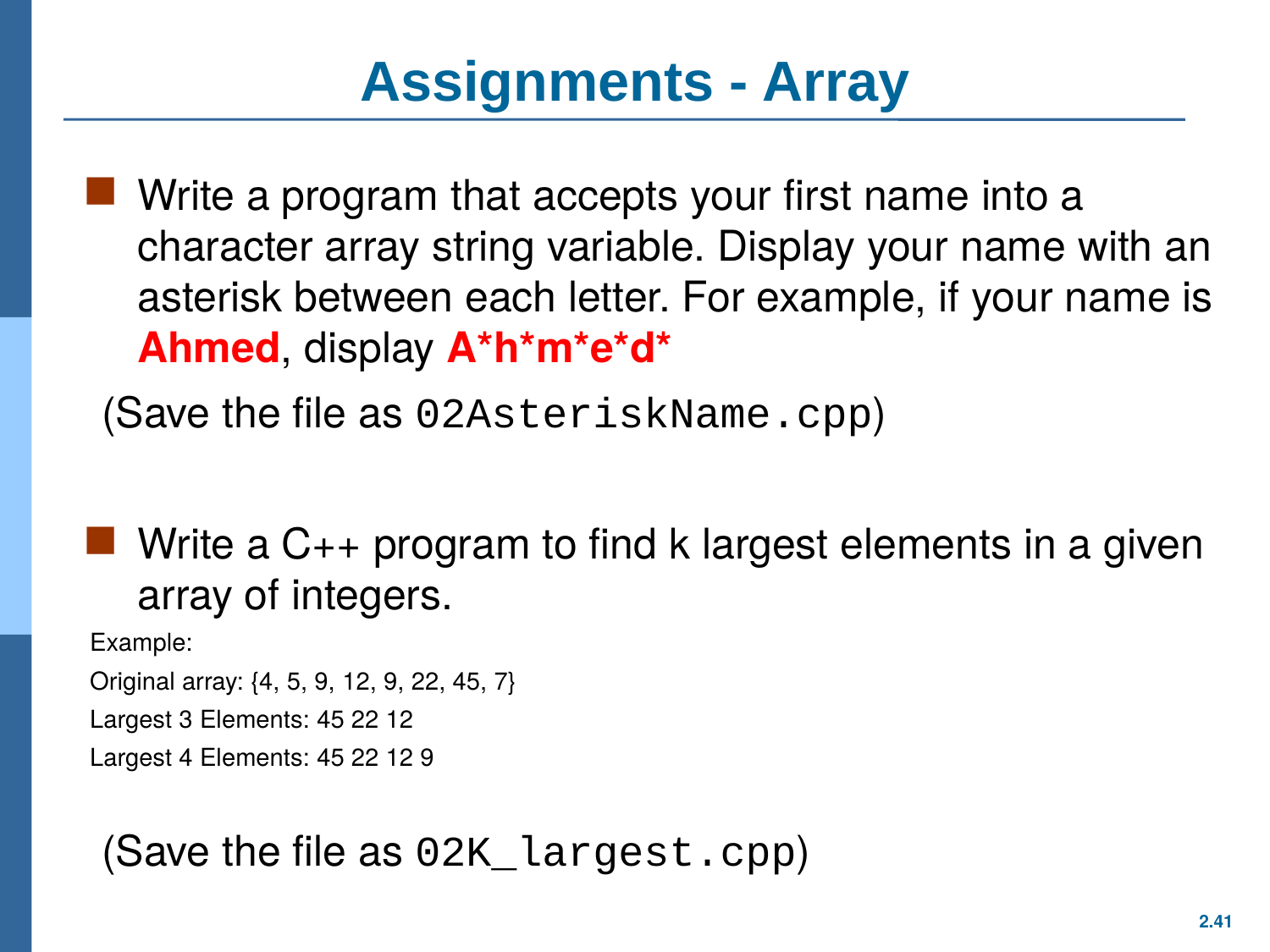

# Assignments - Array
Write a program that accepts your first name into a character array string variable. Display your name with an asterisk between each letter. For example, if your name is Ahmed, display A*h*m*e*d*
 (Save the file as 02AsteriskName.cpp)

Write a C++ program to find k largest elements in a given array of integers.
Example:
Original array: {4, 5, 9, 12, 9, 22, 45, 7}
Largest 3 Elements: 45 22 12
Largest 4 Elements: 45 22 12 9

 (Save the file as 02K_largest.cpp)